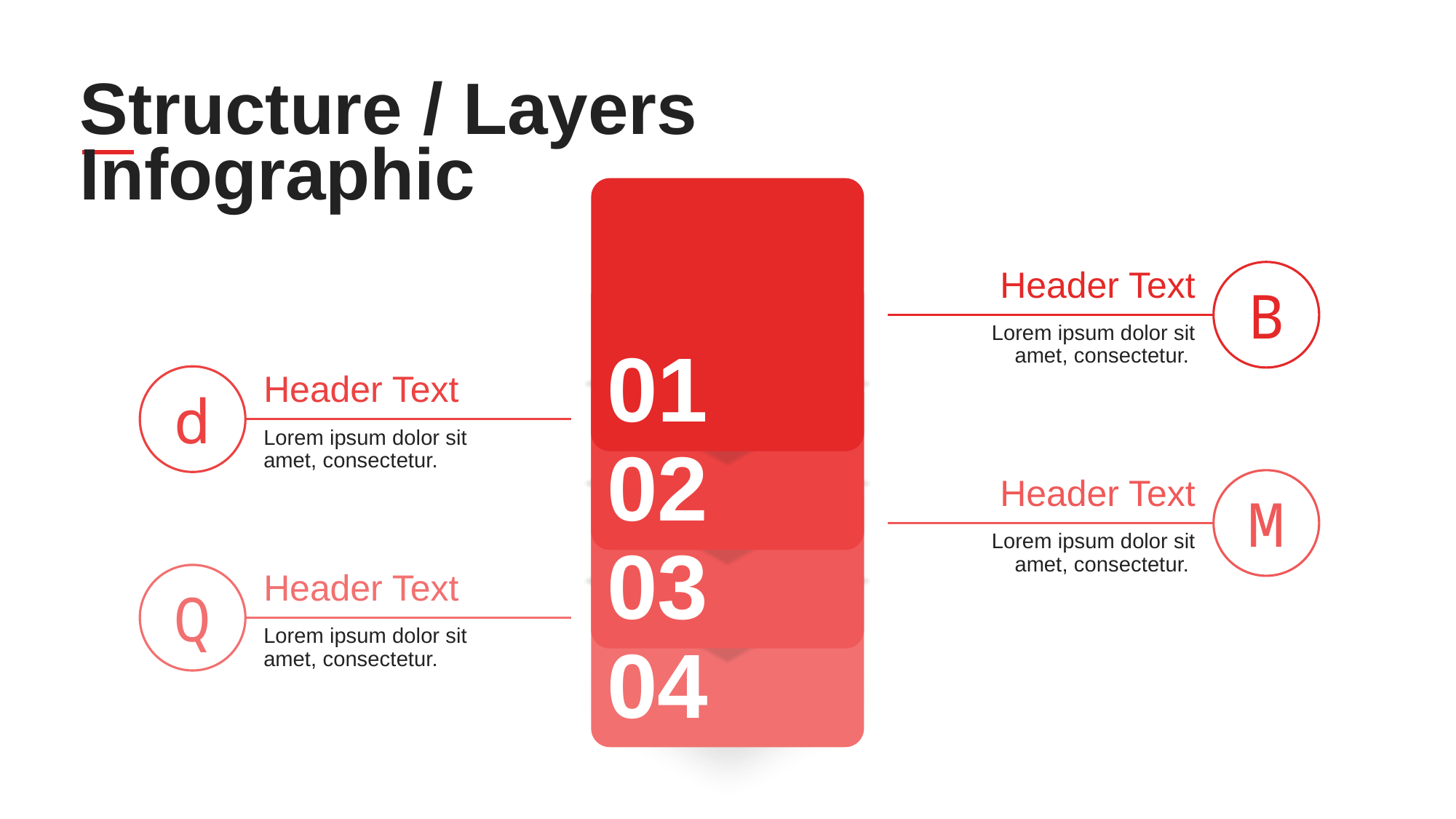

# Structure / Layers Infographic
01

Header Text
Lorem ipsum dolor sit amet, consectetur.
B
02

Header Text
Lorem ipsum dolor sit amet, consectetur.
d
03

Header Text
Lorem ipsum dolor sit amet, consectetur.
M
04

Header Text
Lorem ipsum dolor sit amet, consectetur.
Q